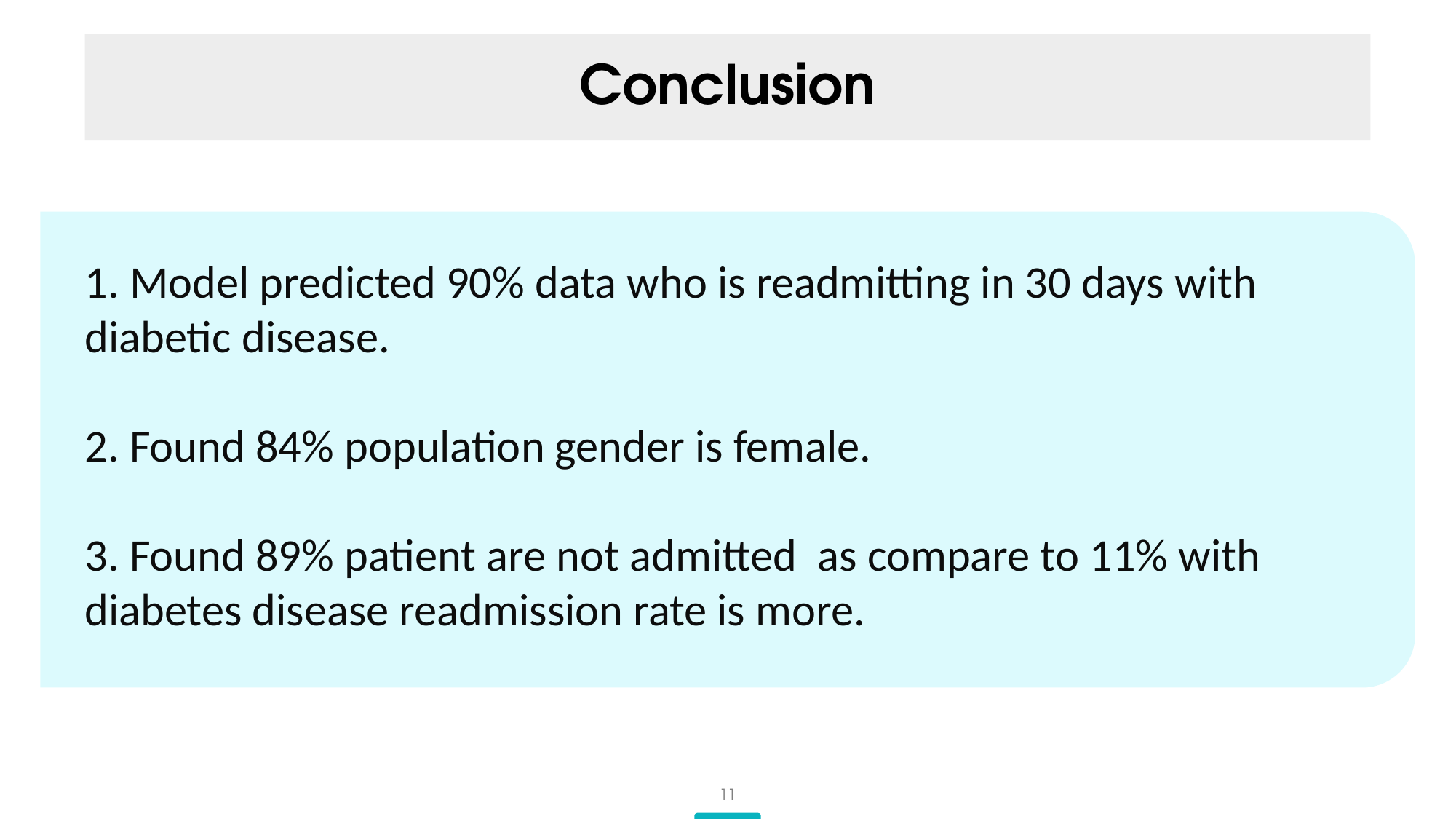

# Conclusion
1. Model predicted 90% data who is readmitting in 30 days with diabetic disease.

2. Found 84% population gender is female.

3. Found 89% patient are not admitted  as compare to 11% with diabetes disease readmission rate is more.
11